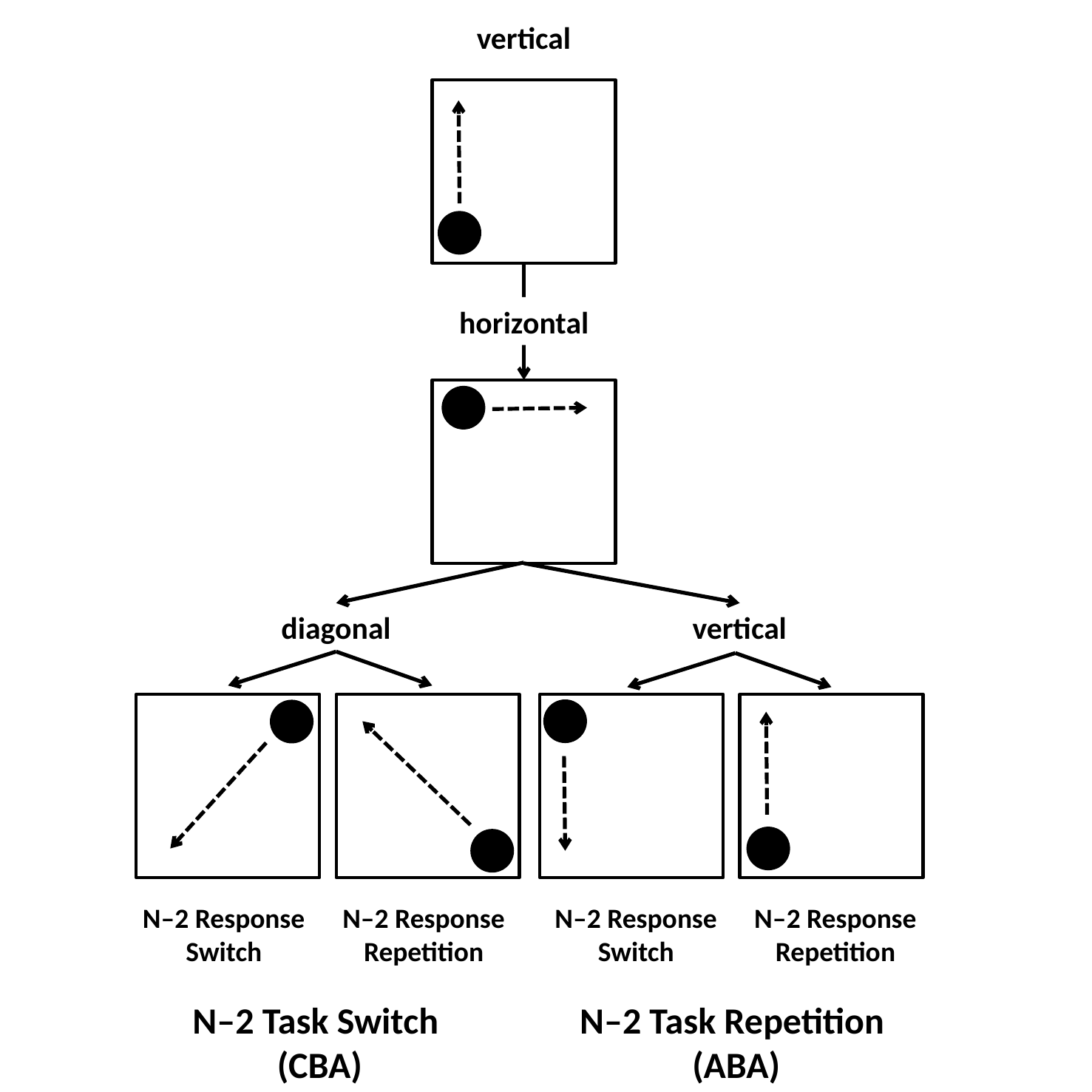

vertical

horizontal

diagonal
vertical

N–2 Response Switch
N–2 Response Switch
N–2 Response Repetition
N–2 Response Repetition
N–2 Task Switch
(CBA)
N–2 Task Repetition
(ABA)